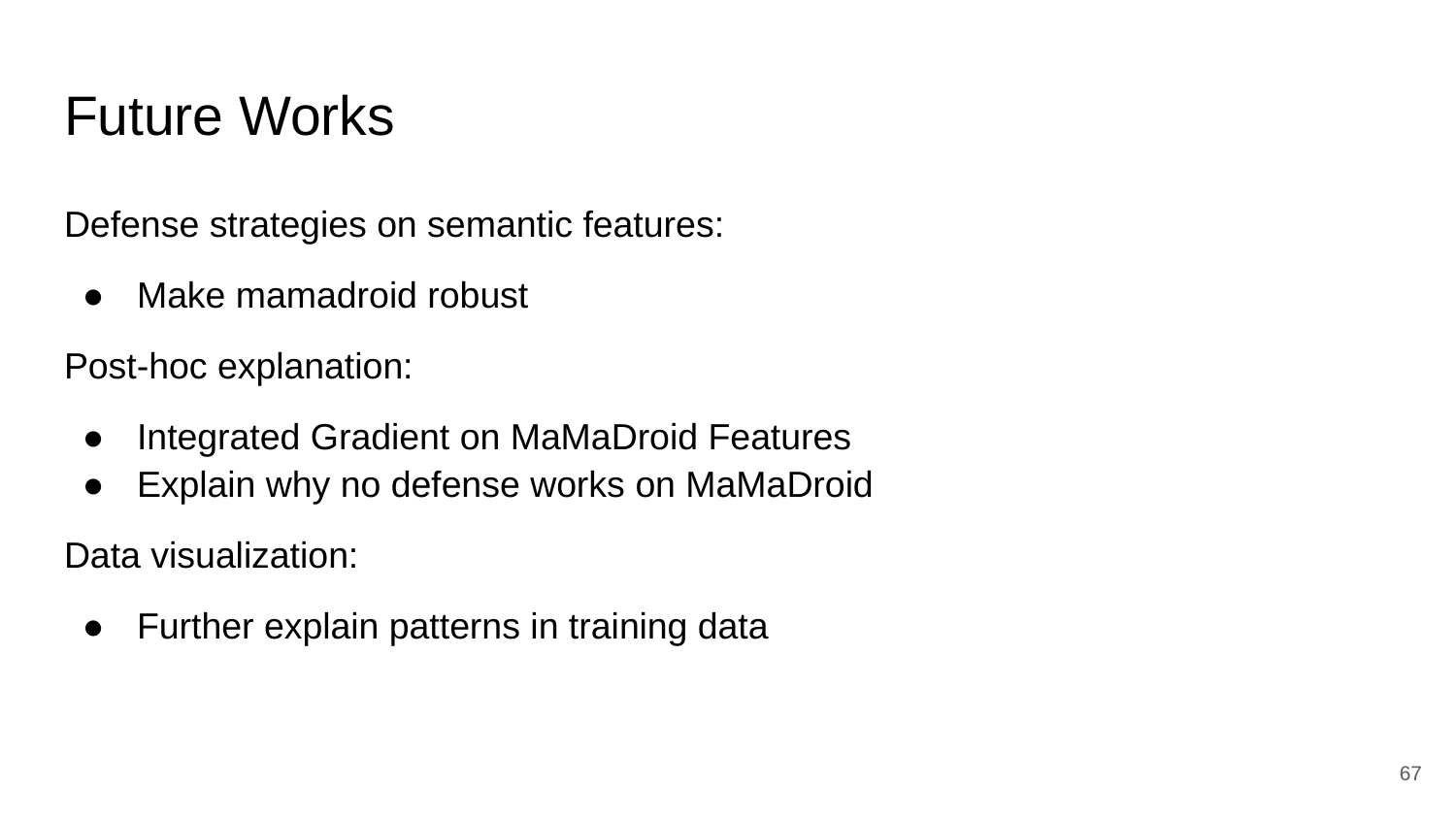

# Future Works
Defense strategies on semantic features:
Make mamadroid robust
Post-hoc explanation:
Integrated Gradient on MaMaDroid Features
Explain why no defense works on MaMaDroid
Data visualization:
Further explain patterns in training data
67